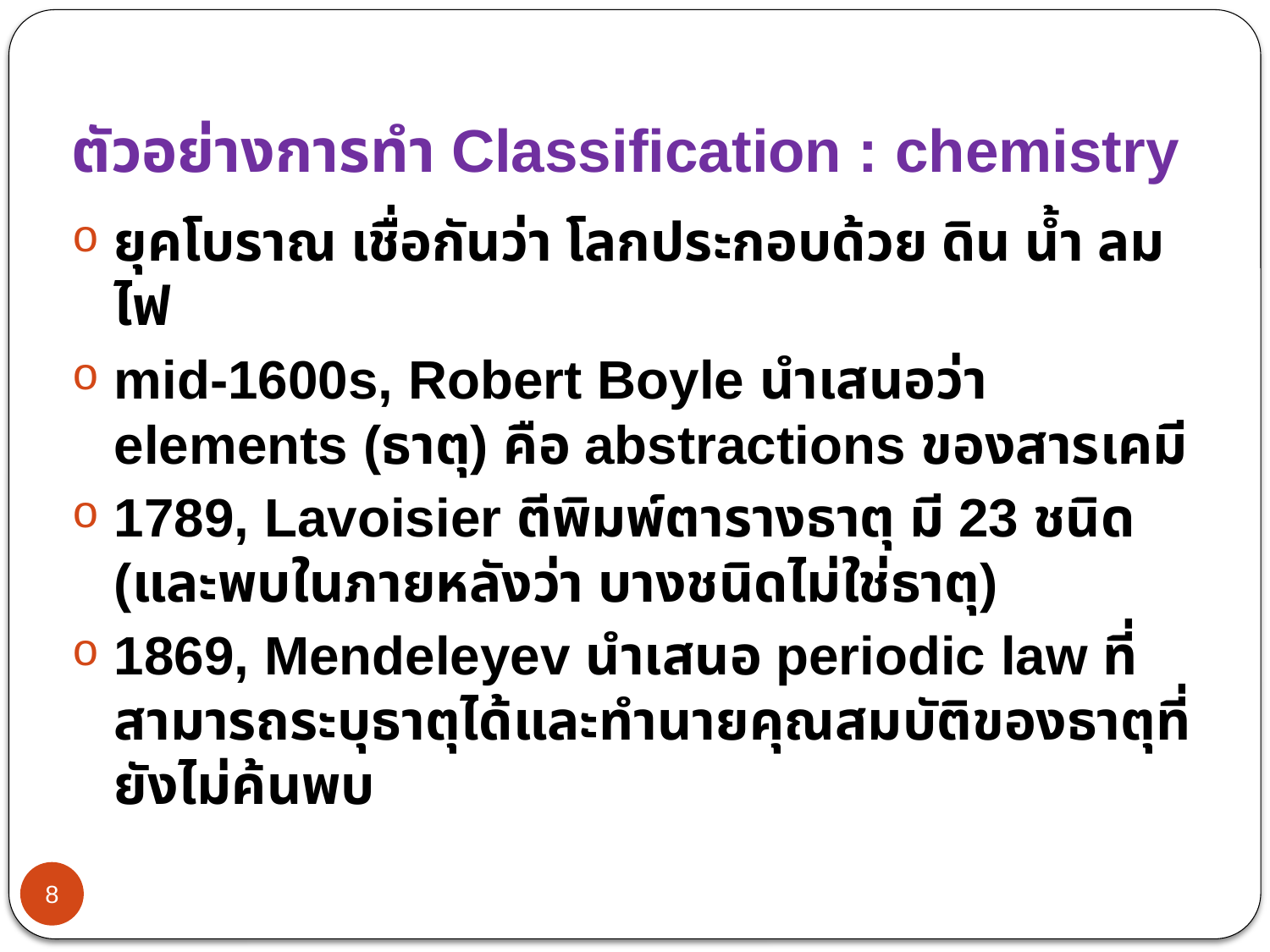

# ตัวอย่างการทำ Classification : chemistry
ยุคโบราณ เชื่อกันว่า โลกประกอบด้วย ดิน น้ำ ลม ไฟ
mid-1600s, Robert Boyle นำเสนอว่า elements (ธาตุ) คือ abstractions ของสารเคมี
1789, Lavoisier ตีพิมพ์ตารางธาตุ มี 23 ชนิด (และพบในภายหลังว่า บางชนิดไม่ใช่ธาตุ)
1869, Mendeleyev นำเสนอ periodic law ที่สามารถระบุธาตุได้และทำนายคุณสมบัติของธาตุที่ยังไม่ค้นพบ

8